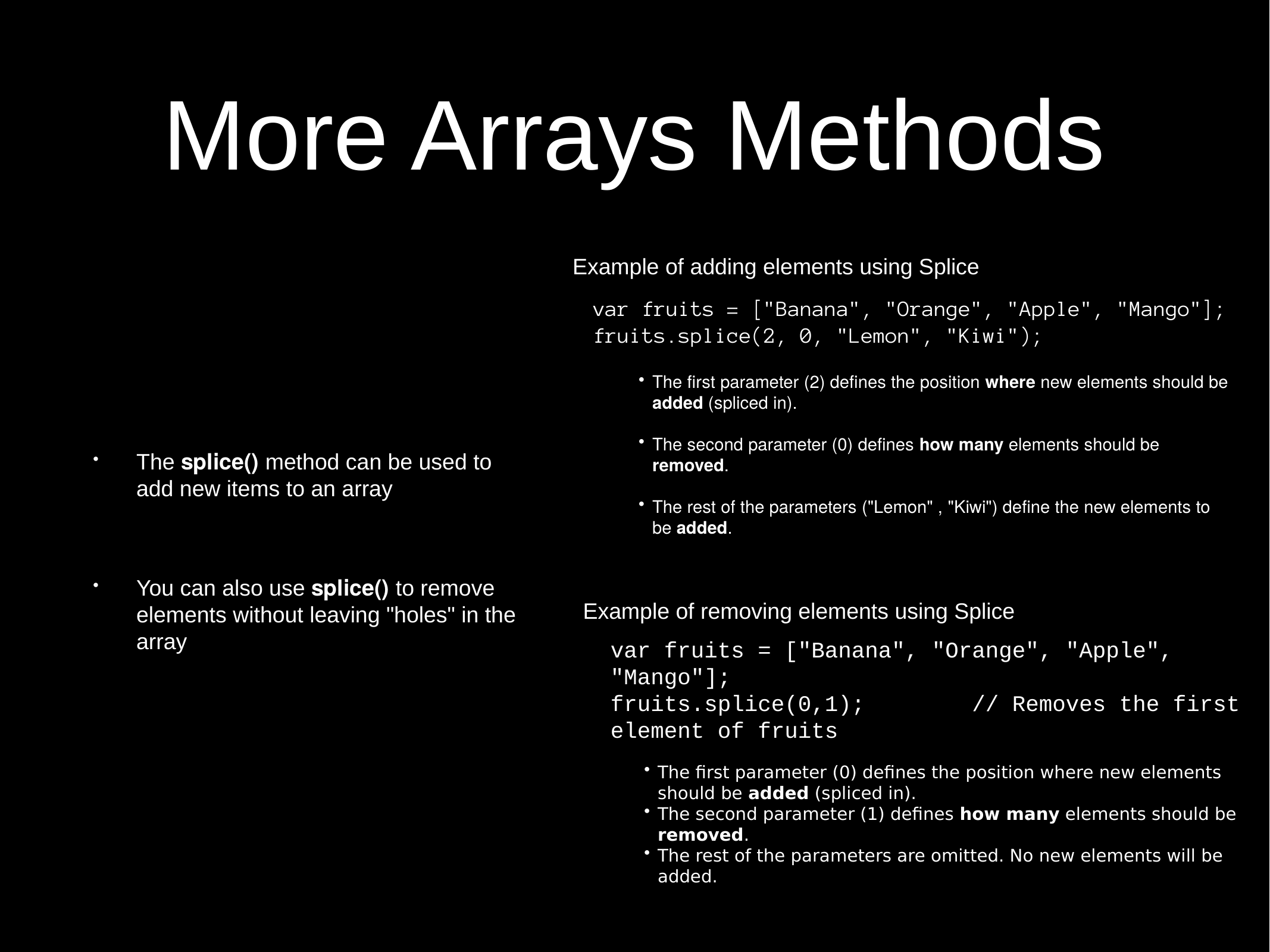

# More Arrays Methods
The splice() method can be used to add new items to an array

You can also use splice() to remove elements without leaving "holes" in the array
Example of adding elements using Splice
var fruits = ["Banana", "Orange", "Apple", "Mango"];
fruits.splice(2, 0, "Lemon", "Kiwi");
The first parameter (2) defines the position where new elements should be added (spliced in).

The second parameter (0) defines how many elements should be removed.

The rest of the parameters ("Lemon" , "Kiwi") define the new elements to be added.
Example of removing elements using Splice
var fruits = ["Banana", "Orange", "Apple", "Mango"];
fruits.splice(0,1);        // Removes the first element of fruits
The first parameter (0) defines the position where new elements should be added (spliced in).
The second parameter (1) defines how many elements should be removed.
The rest of the parameters are omitted. No new elements will be added.